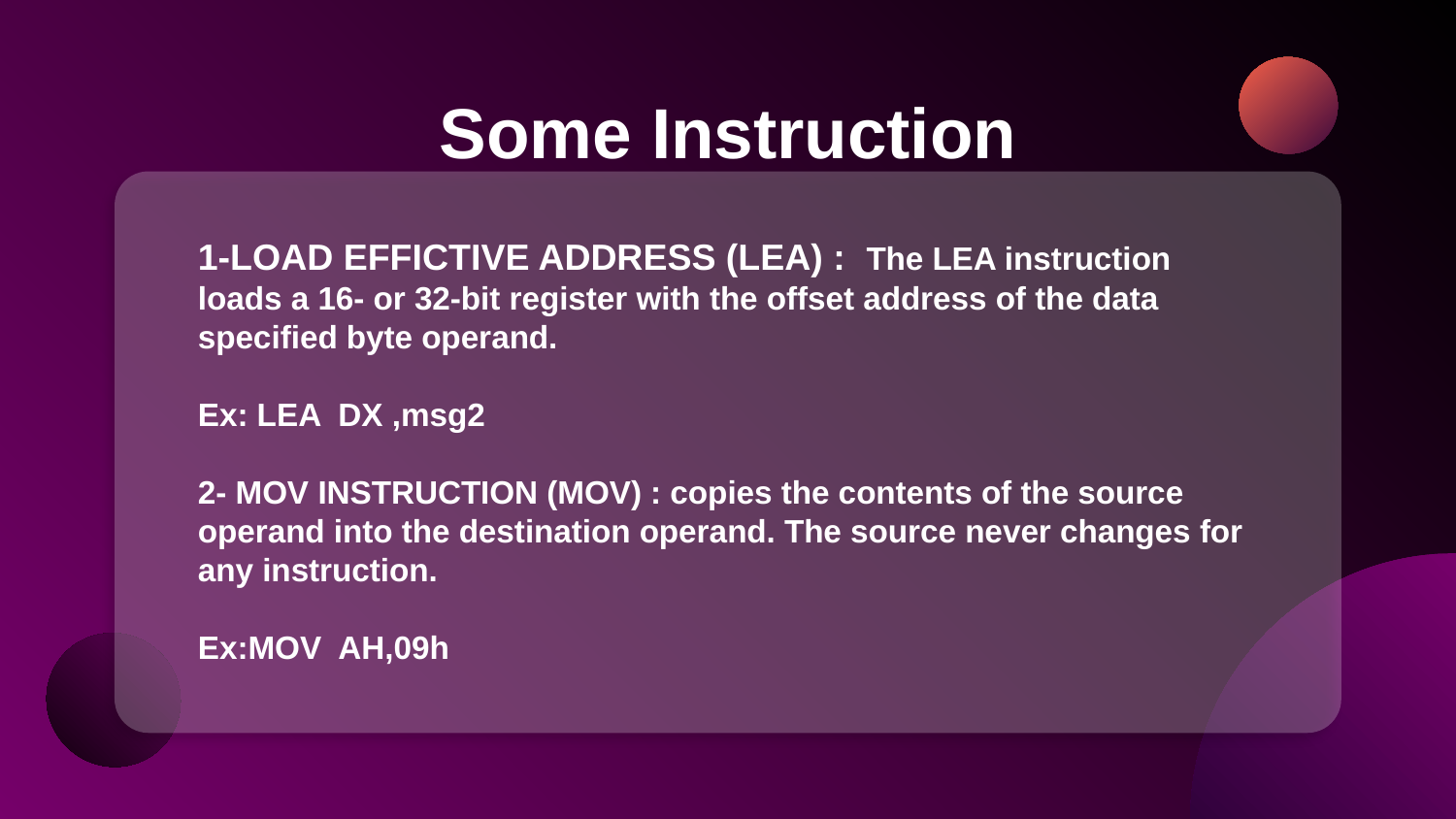

# Some Instruction
1-LOAD EFFICTIVE ADDRESS (LEA) :  The LEA instruction loads a 16- or 32-bit register with the offset address of the data specified byte operand.

Ex: LEA  DX ,msg2

2- MOV INSTRUCTION (MOV) : copies the contents of the source operand into the destination operand. The source never changes for any instruction.

Ex:MOV  AH,09h